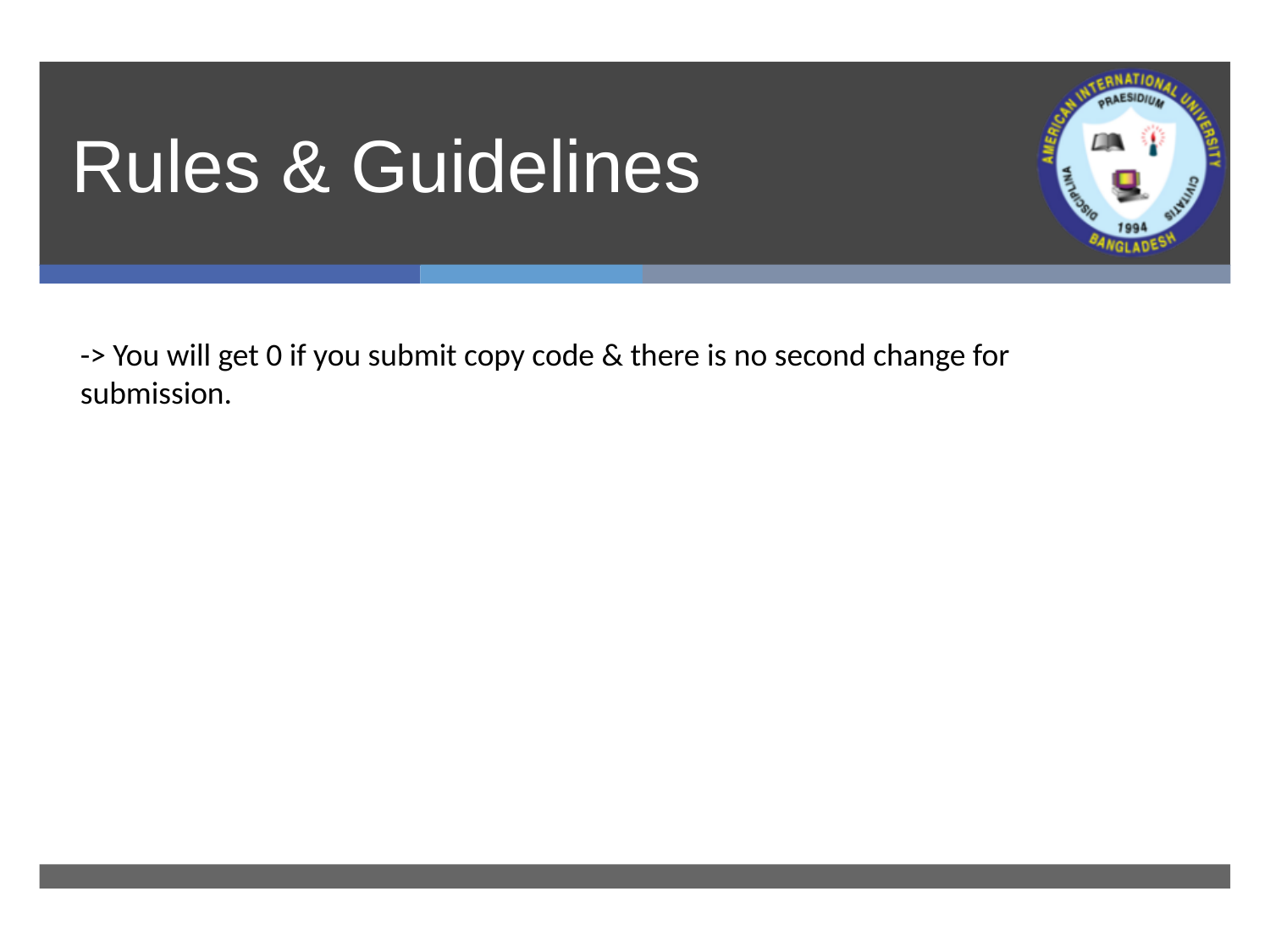

# Rules & Guidelines
-> You will get 0 if you submit copy code & there is no second change for submission.